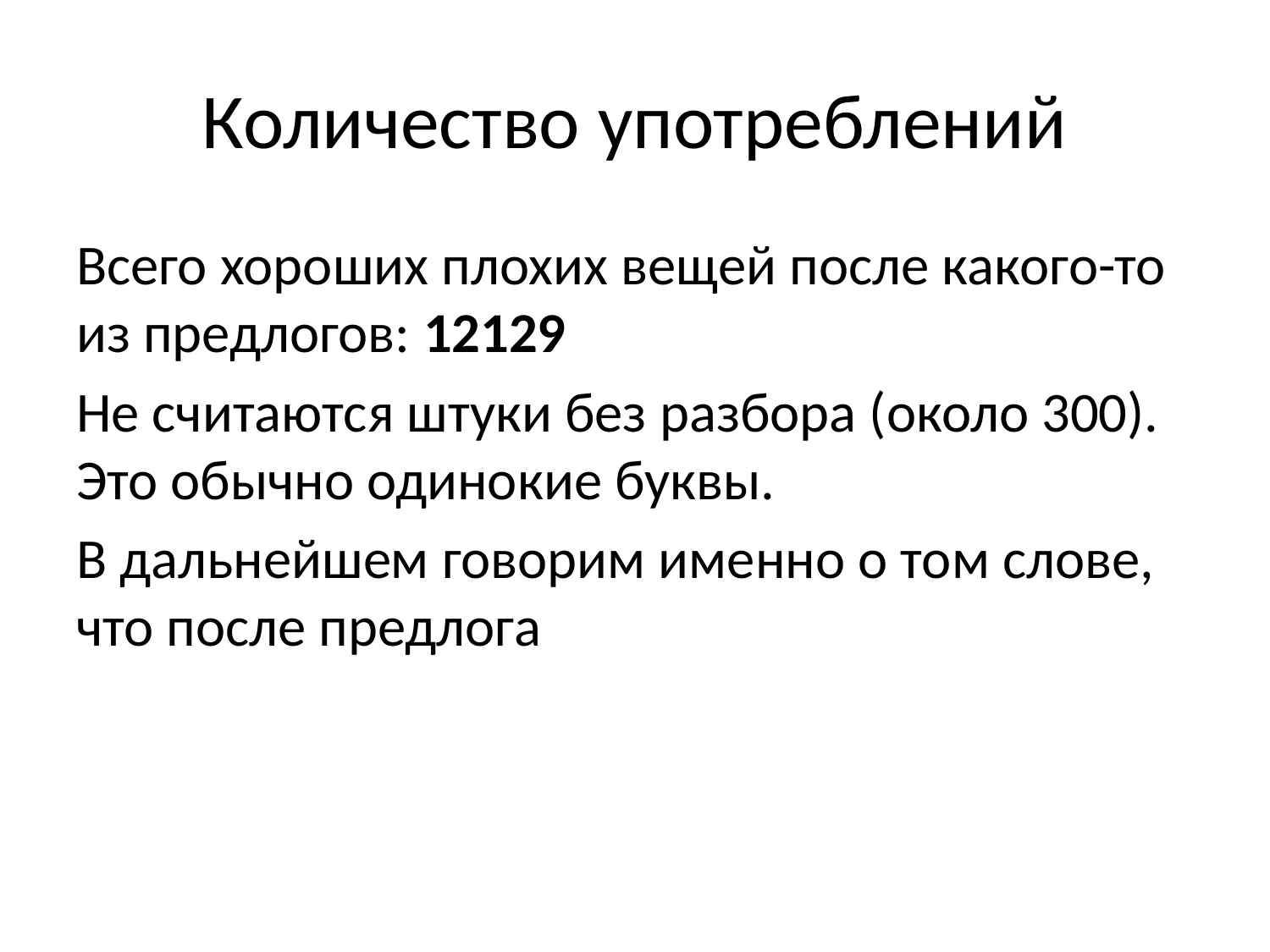

# Количество употреблений
Всего хороших плохих вещей после какого-то из предлогов: 12129
Не считаются штуки без разбора (около 300). Это обычно одинокие буквы.
В дальнейшем говорим именно о том слове, что после предлога